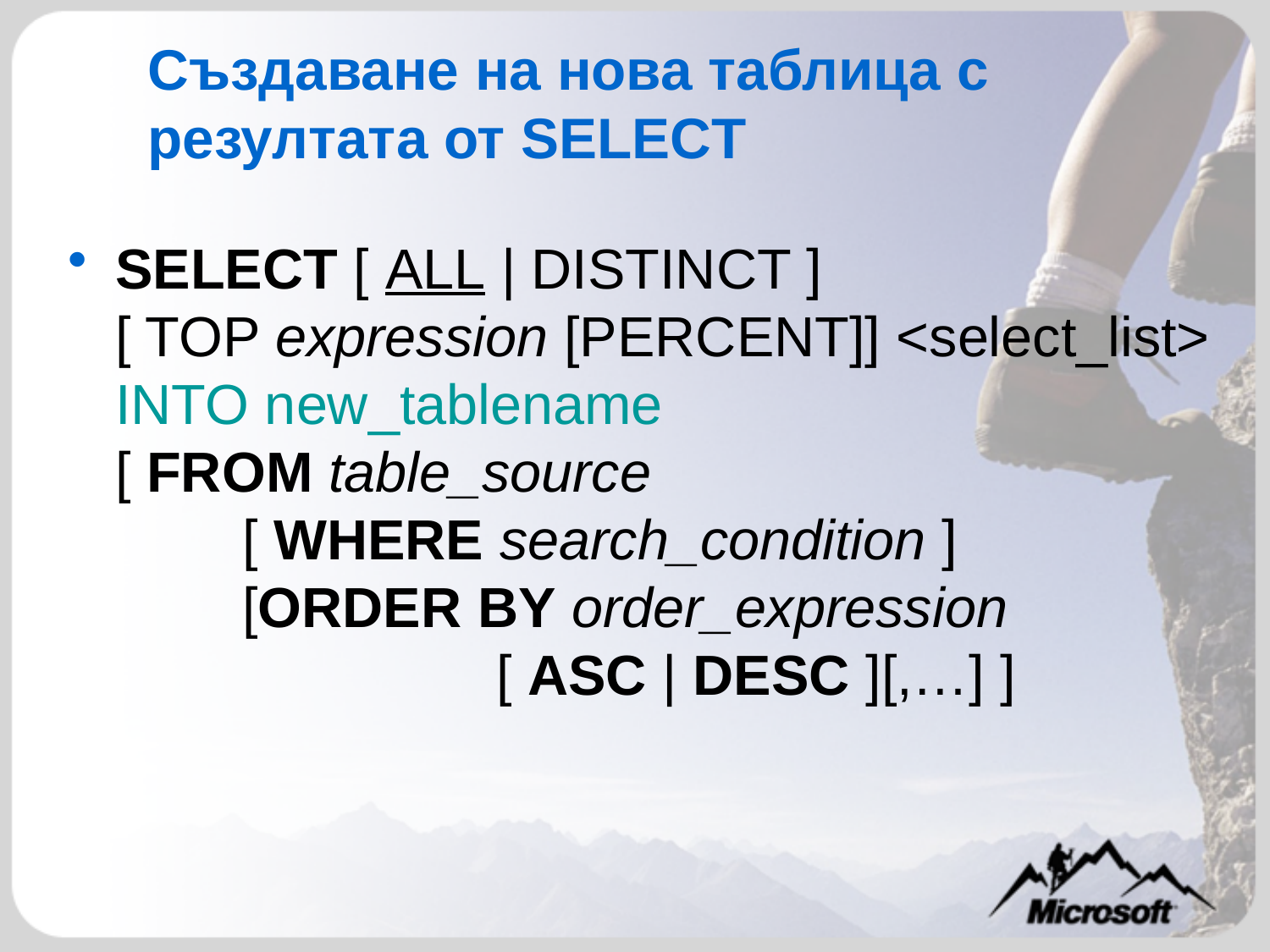

# Създаване на нова таблица с резултата от SELECT
SELECT [ ALL | DISTINCT ]
[ TOP expression [PERCENT]] <select_list>
INTO new_tablename
[ FROM table_source
	[ WHERE search_condition ]
	[ORDER BY order_expression
			[ ASC | DESC ][,…] ]